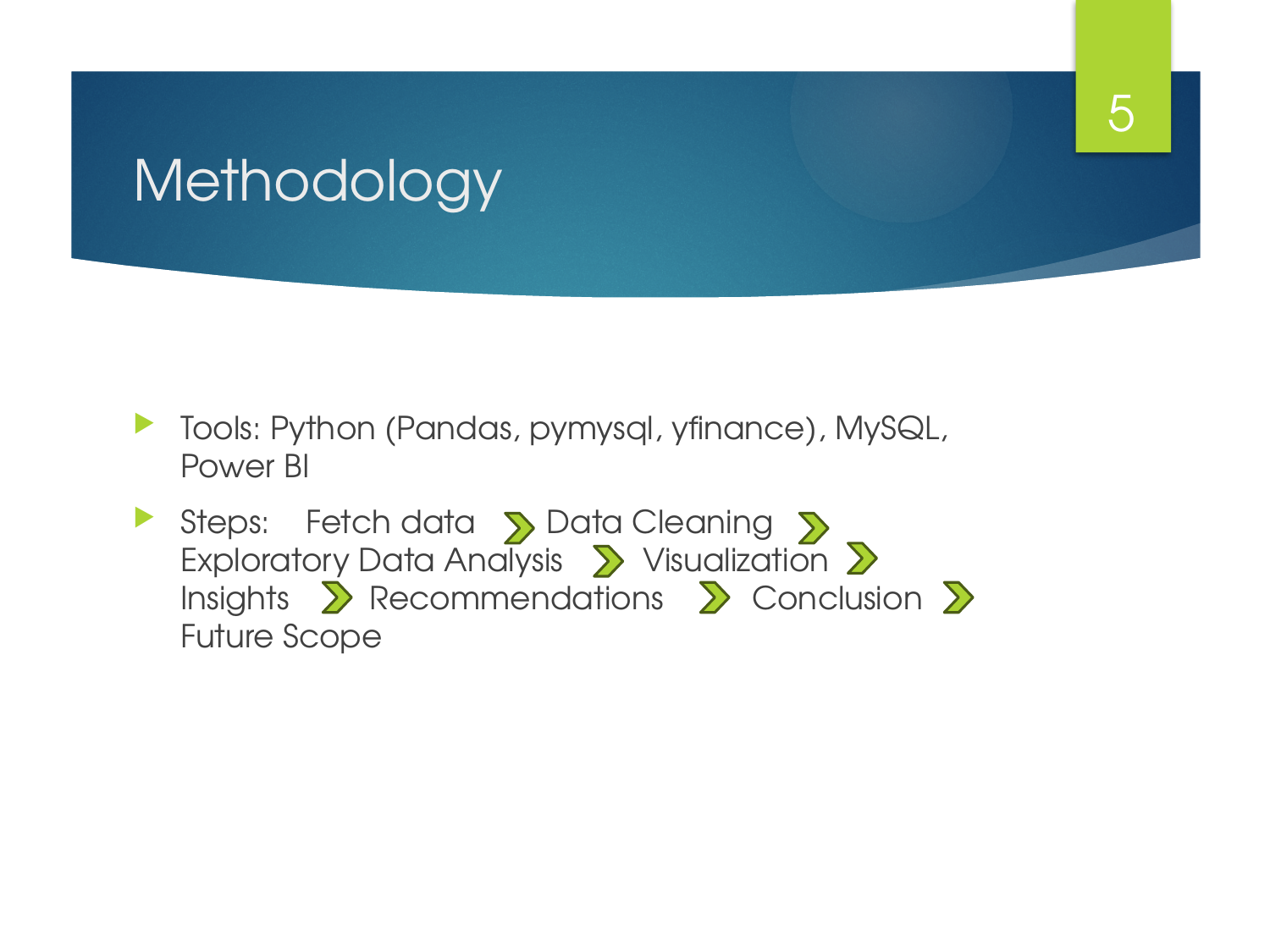

5
# Methodology

Tools: Python (Pandas, pymysql, yfinance), MySQL, Power BI
Steps:    Fetch data        Data Cleaning      Exploratory Data Analysis         Visualization       Insights         Recommendations          Conclusion        Future Scope